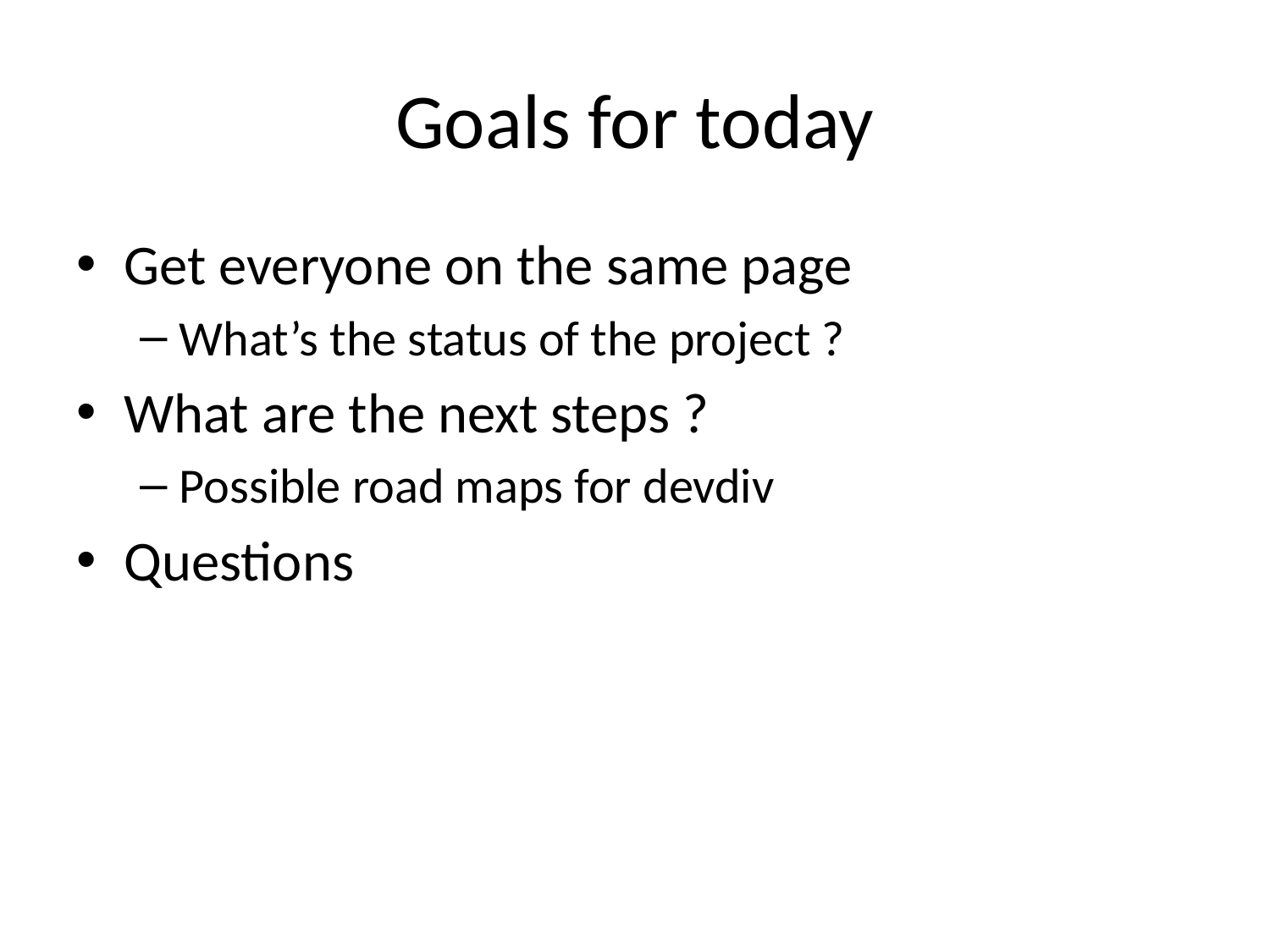

# Goals for today
Get everyone on the same page
What’s the status of the project ?
What are the next steps ?
Possible road maps for devdiv
Questions